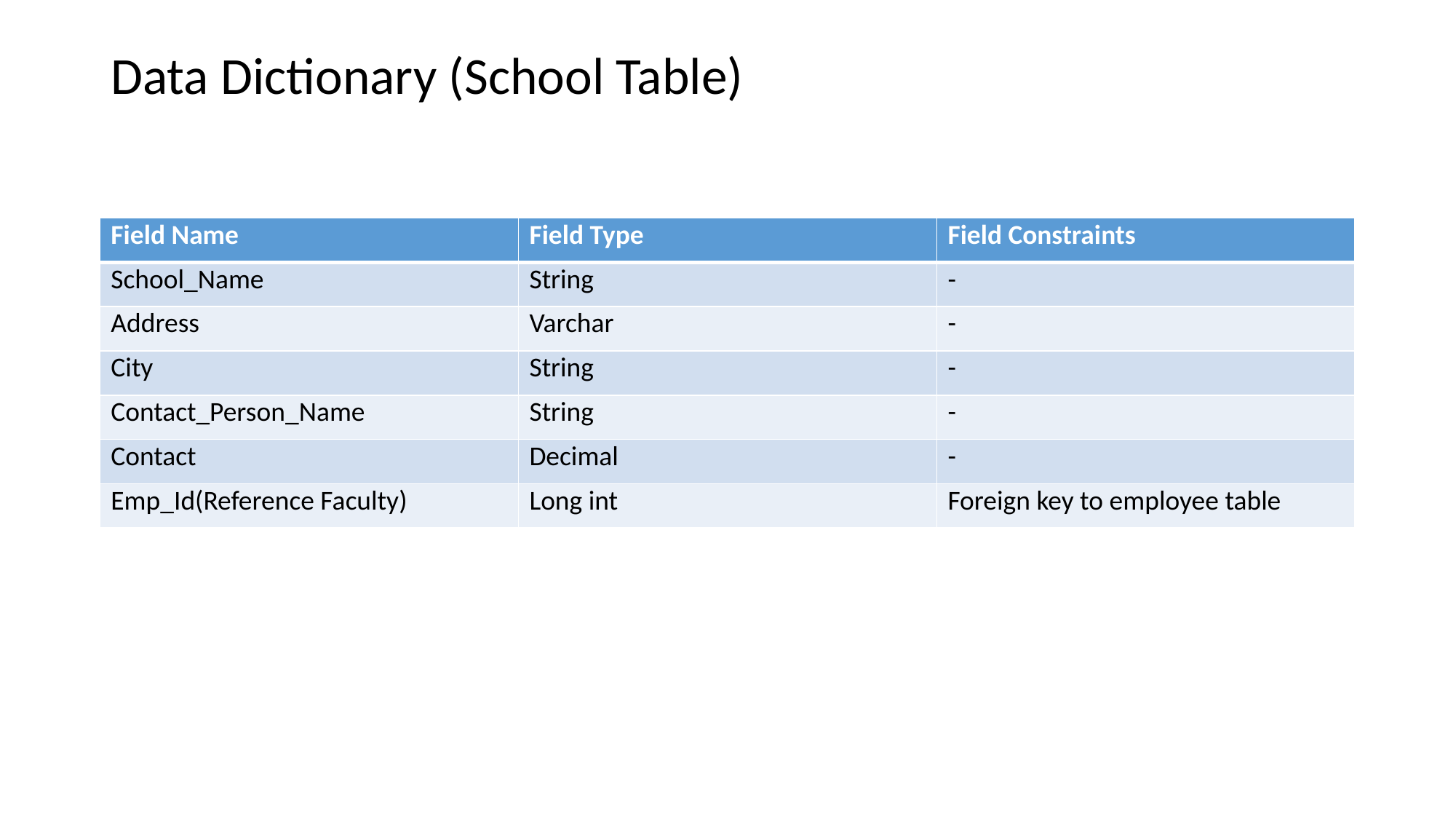

# Data Dictionary (School Table)
| Field Name | Field Type | Field Constraints |
| --- | --- | --- |
| School\_Name | String | - |
| Address | Varchar | - |
| City | String | - |
| Contact\_Person\_Name | String | - |
| Contact | Decimal | - |
| Emp\_Id(Reference Faculty) | Long int | Foreign key to employee table |